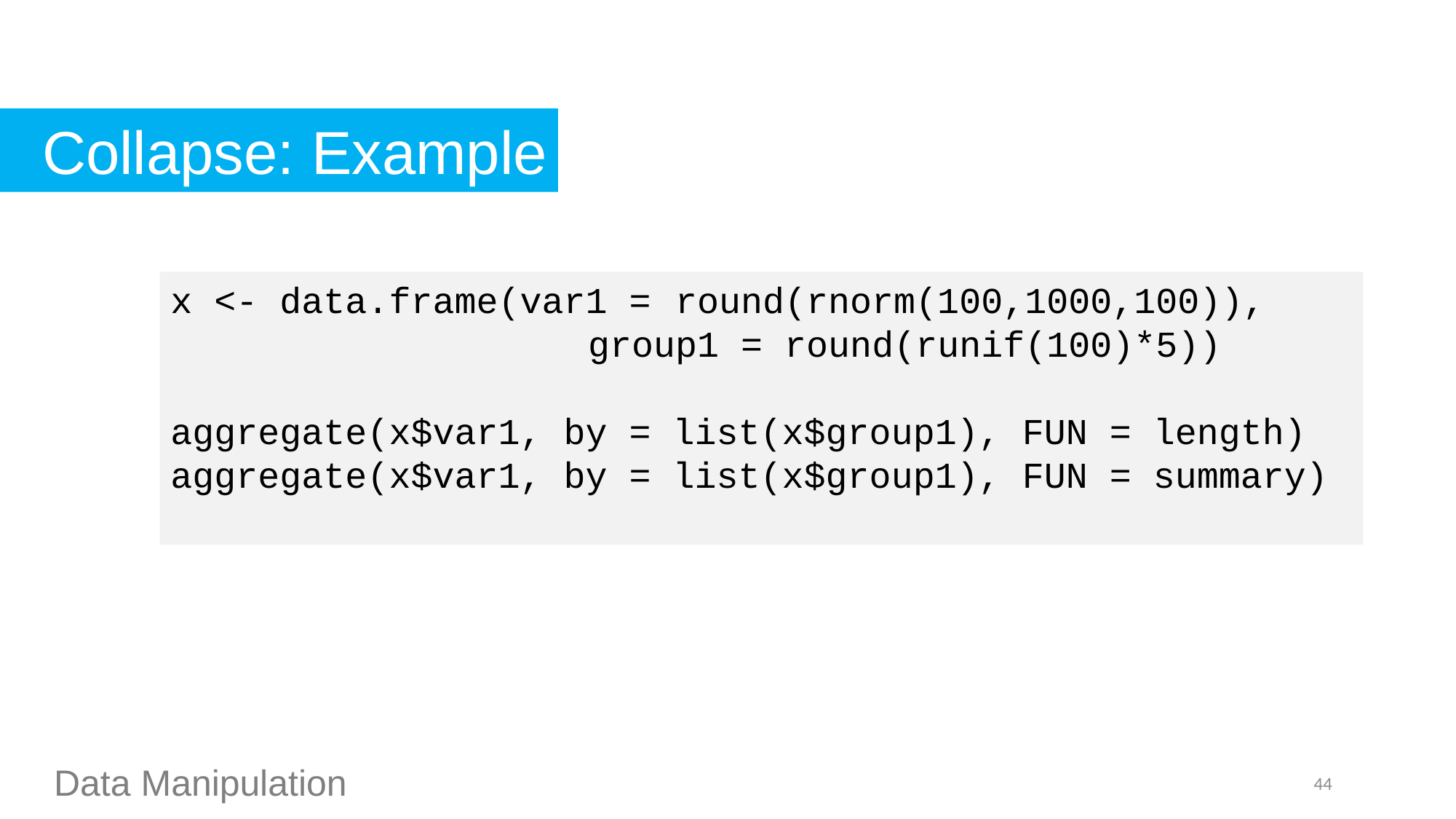

Collapse: Example
x <- data.frame(var1 = 	round(rnorm(100,1000,100)),
				 group1 = round(runif(100)*5))

aggregate(x$var1, by = list(x$group1), FUN = length)
aggregate(x$var1, by = list(x$group1), FUN = summary)

Data Manipulation
44